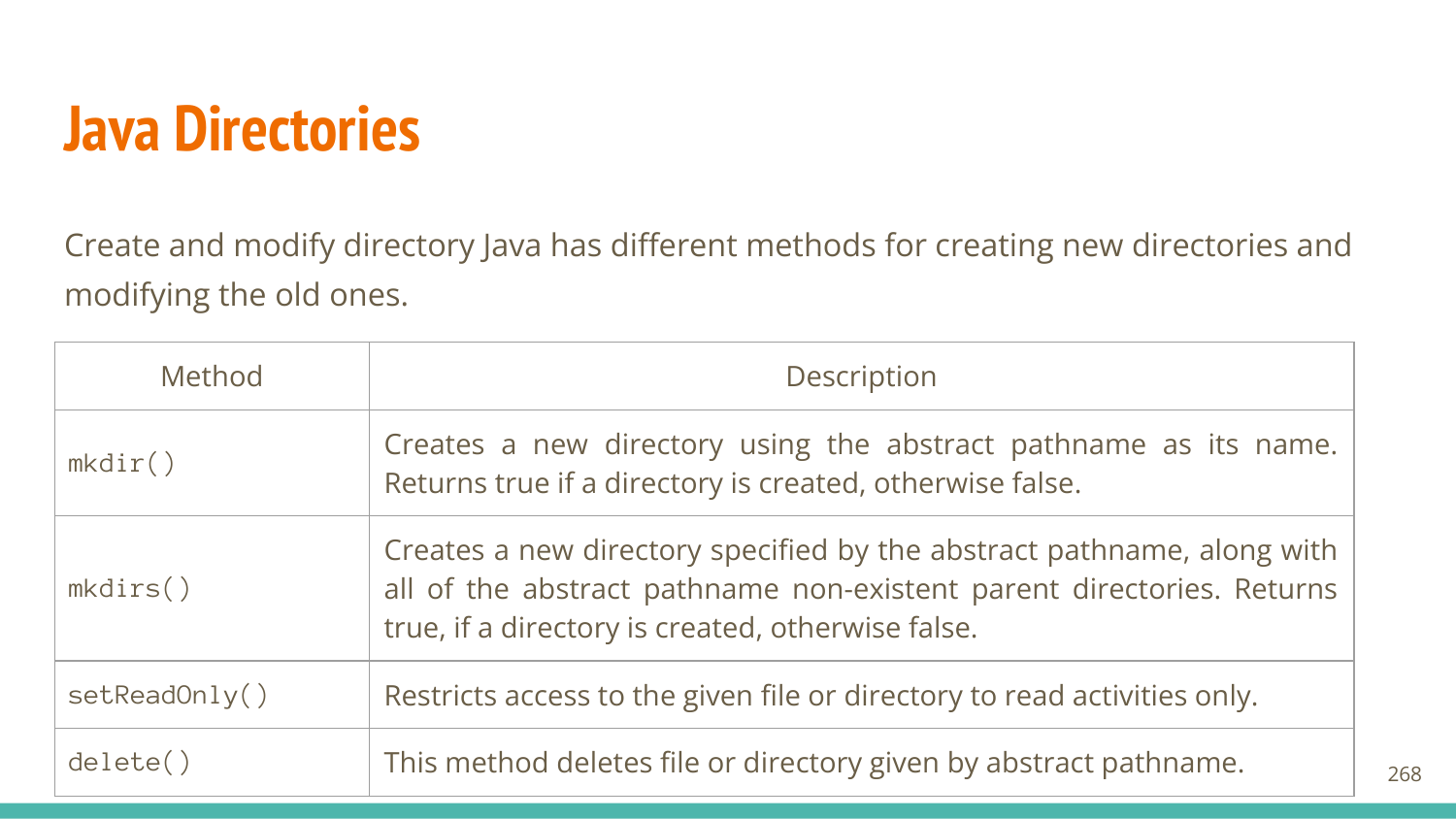

# Java Directories
Create and modify directory Java has different methods for creating new directories and modifying the old ones.
| Method | Description |
| --- | --- |
| mkdir() | Creates a new directory using the abstract pathname as its name. Returns true if a directory is created, otherwise false. |
| mkdirs() | Creates a new directory specified by the abstract pathname, along with all of the abstract pathname non-existent parent directories. Returns true, if a directory is created, otherwise false. |
| setReadOnly() | Restricts access to the given file or directory to read activities only. |
| delete() | This method deletes file or directory given by abstract pathname. |
268